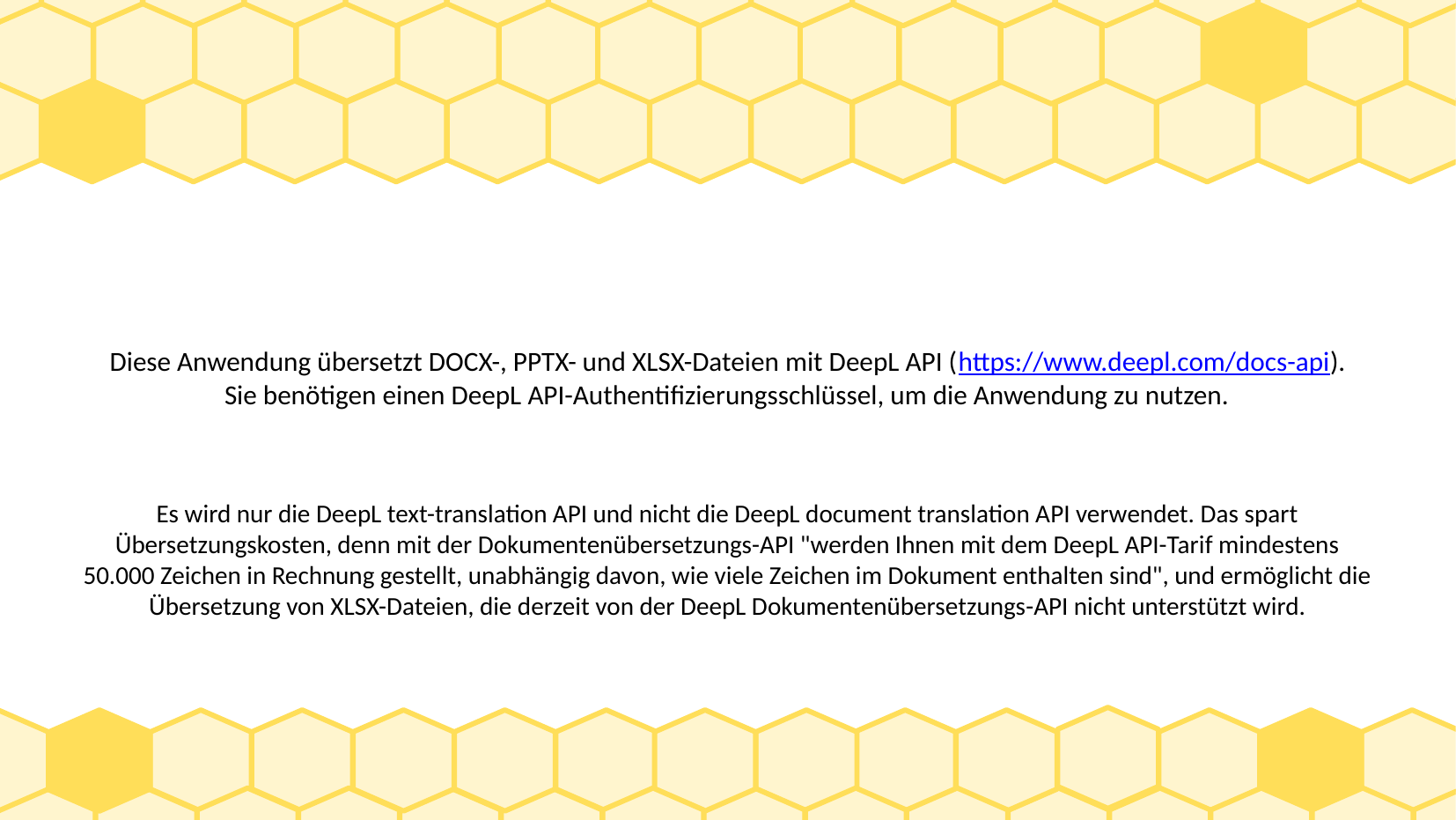

# Diese Anwendung übersetzt DOCX-, PPTX- und XLSX-Dateien mit DeepL API (https://www.deepl.com/docs-api). Sie benötigen einen DeepL API-Authentifizierungsschlüssel, um die Anwendung zu nutzen.
Es wird nur die DeepL text-translation API und nicht die DeepL document translation API verwendet. Das spart Übersetzungskosten, denn mit der Dokumentenübersetzungs-API "werden Ihnen mit dem DeepL API-Tarif mindestens 50.000 Zeichen in Rechnung gestellt, unabhängig davon, wie viele Zeichen im Dokument enthalten sind", und ermöglicht die Übersetzung von XLSX-Dateien, die derzeit von der DeepL Dokumentenübersetzungs-API nicht unterstützt wird.